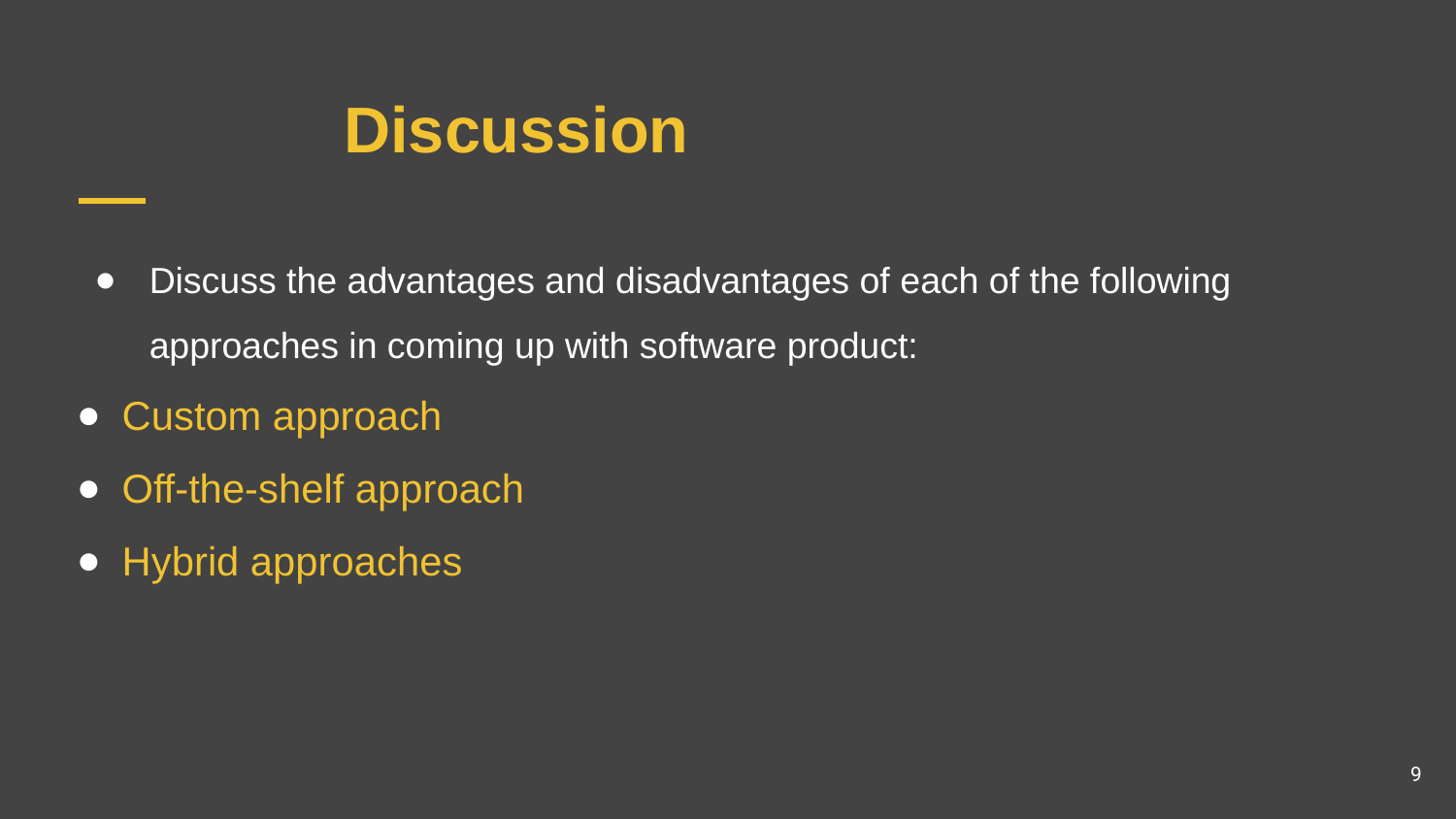

# Discussion
Discuss the advantages and disadvantages of each of the following approaches in coming up with software product:
Custom approach
Off-the-shelf approach
Hybrid approaches

9